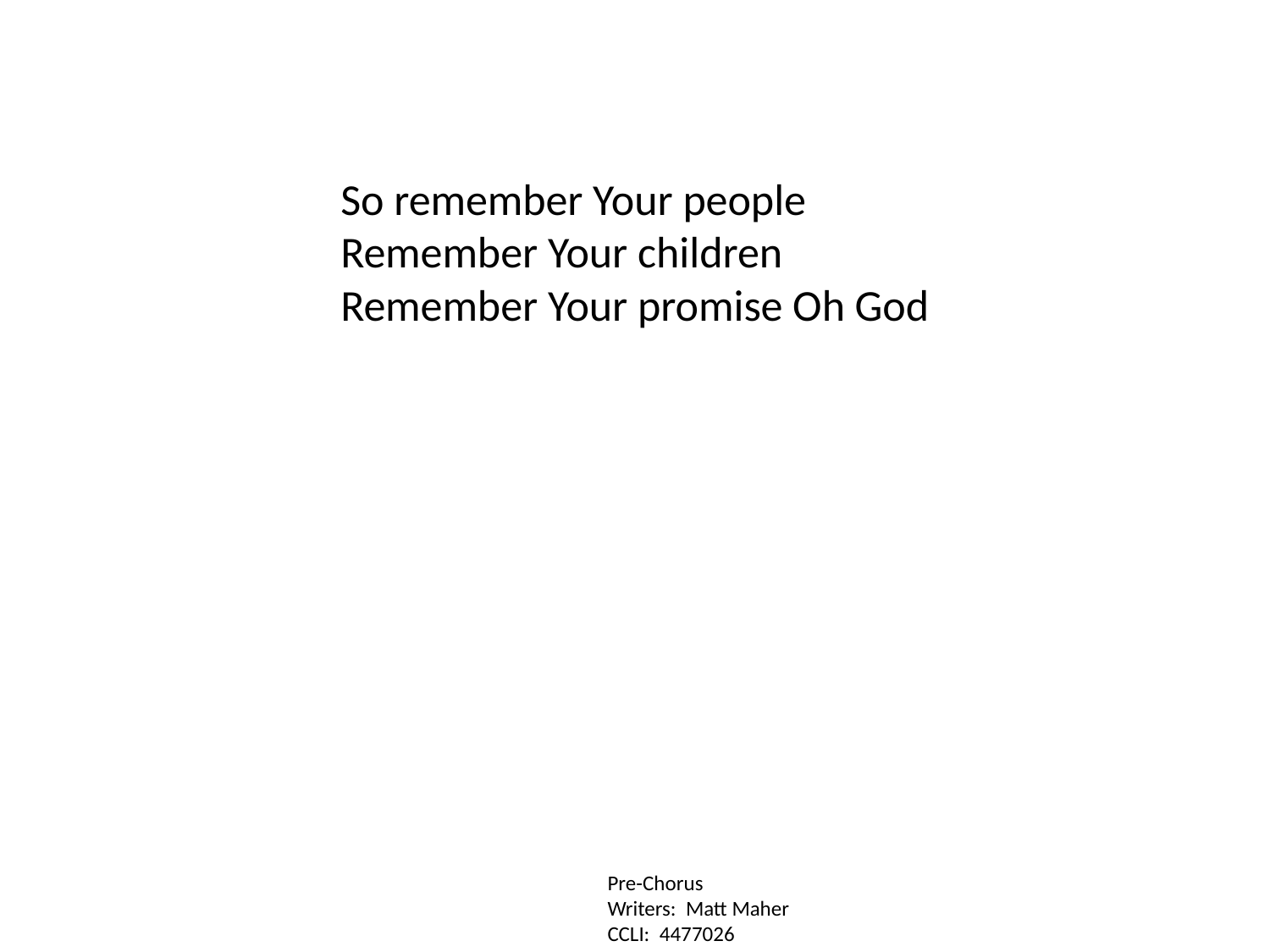

So remember Your people
Remember Your children
Remember Your promise Oh God

Pre-Chorus
Writers:  Matt Maher
CCLI:  4477026